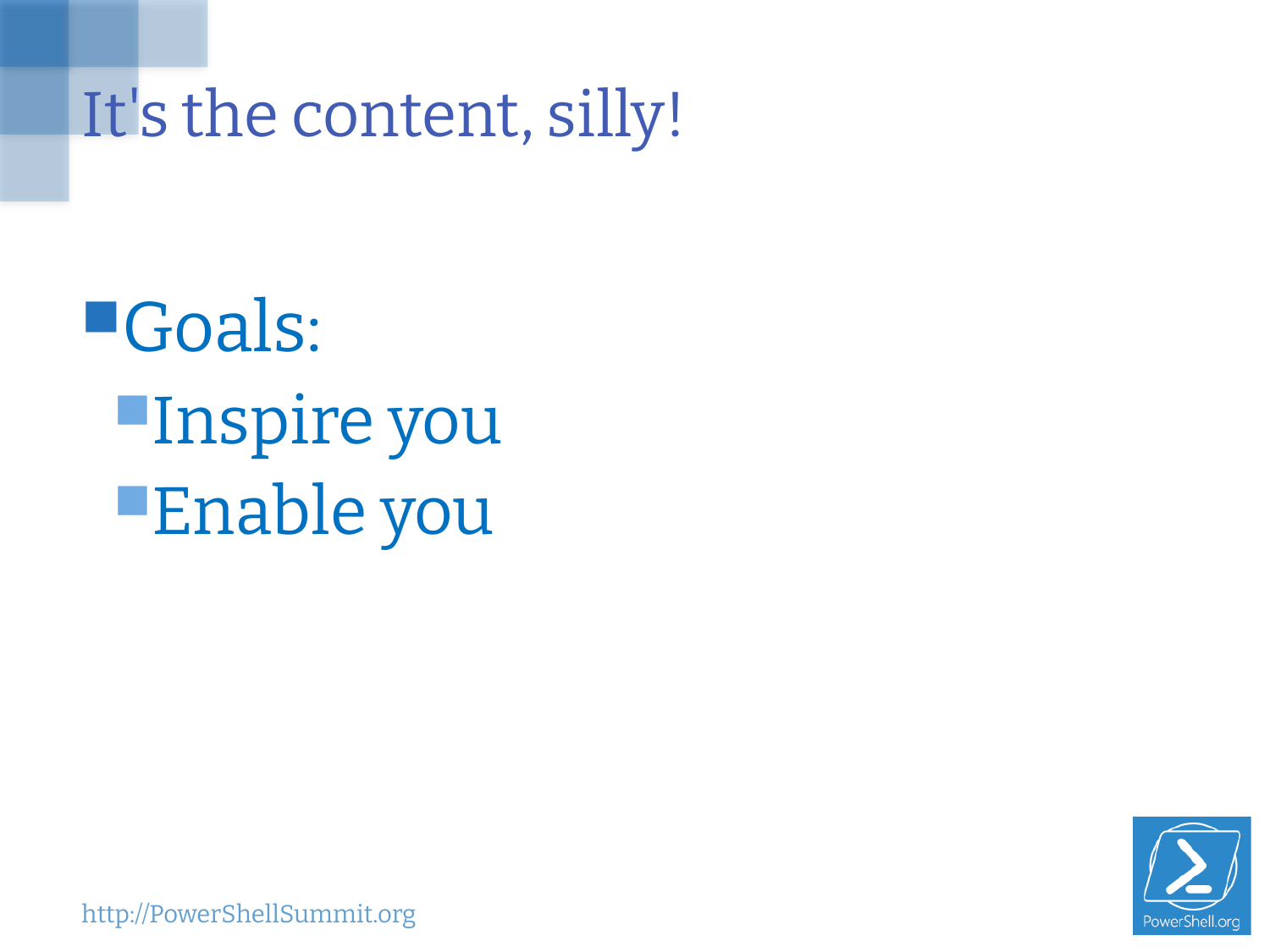

# It's the content, silly!
Goals:
Inspire you
Enable you